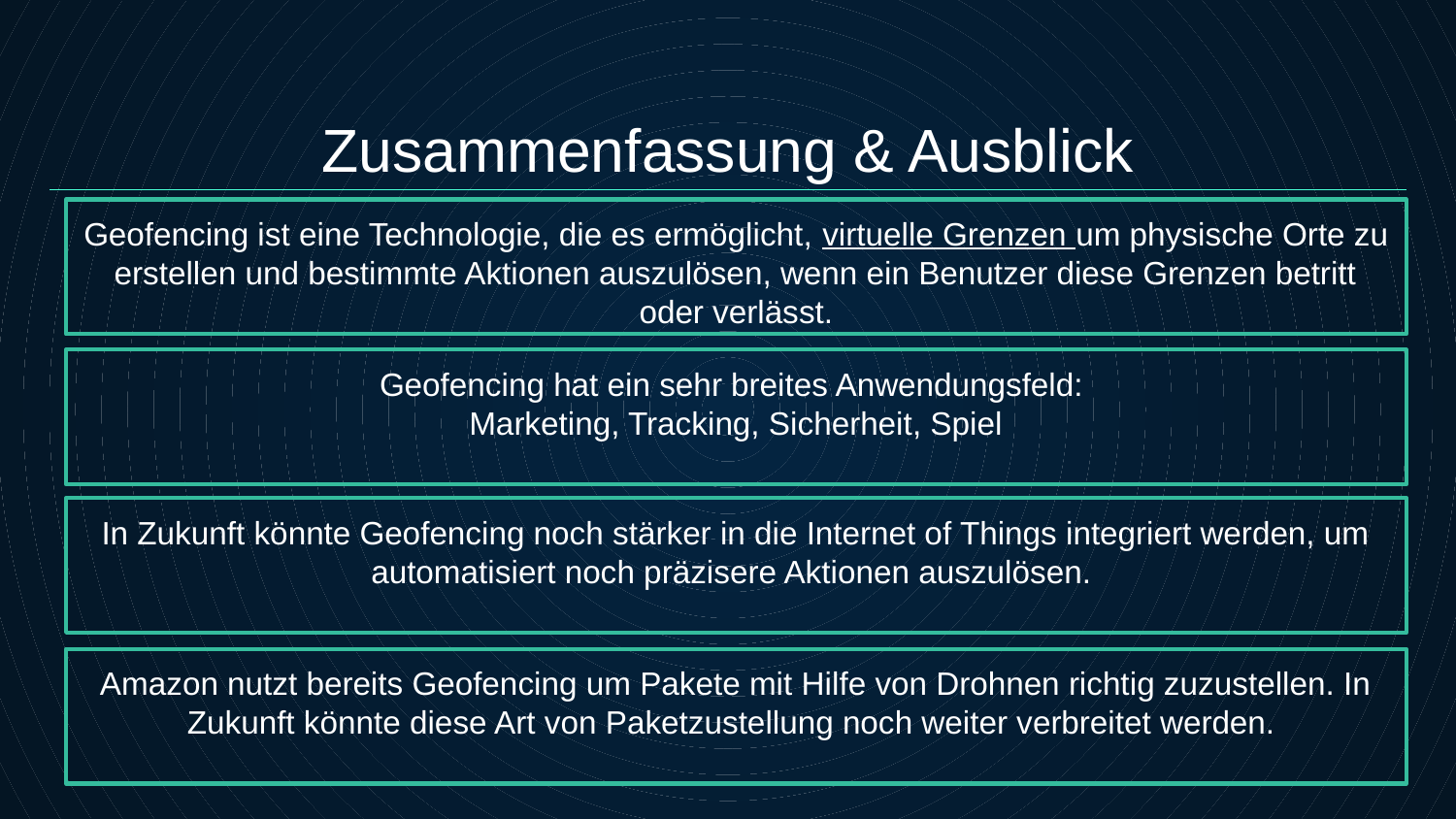

# Zusammenfassung & Ausblick
Geofencing ist eine Technologie, die es ermöglicht, virtuelle Grenzen um physische Orte zu erstellen und bestimmte Aktionen auszulösen, wenn ein Benutzer diese Grenzen betritt oder verlässt.

Geofencing hat ein sehr breites Anwendungsfeld:
Marketing, Tracking, Sicherheit, Spiel

In Zukunft könnte Geofencing noch stärker in die Internet of Things integriert werden, um automatisiert noch präzisere Aktionen auszulösen.

Amazon nutzt bereits Geofencing um Pakete mit Hilfe von Drohnen richtig zuzustellen. In Zukunft könnte diese Art von Paketzustellung noch weiter verbreitet werden.